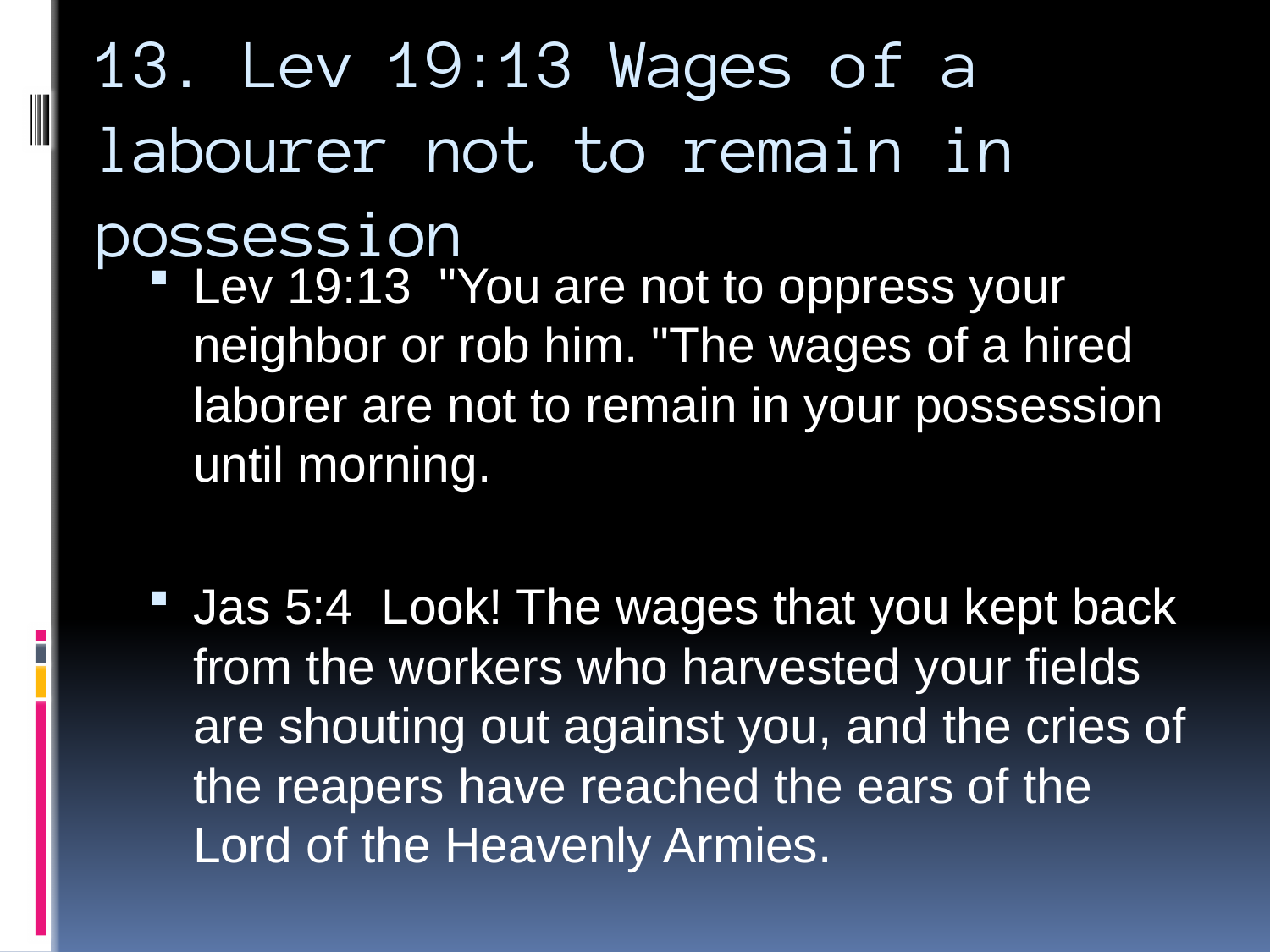

# 13. Lev 19:13 Wages of a labourer not to remain in possession
Lev 19:13  "You are not to oppress your neighbor or rob him. "The wages of a hired laborer are not to remain in your possession until morning.

Jas 5:4  Look! The wages that you kept back from the workers who harvested your fields are shouting out against you, and the cries of the reapers have reached the ears of the Lord of the Heavenly Armies.